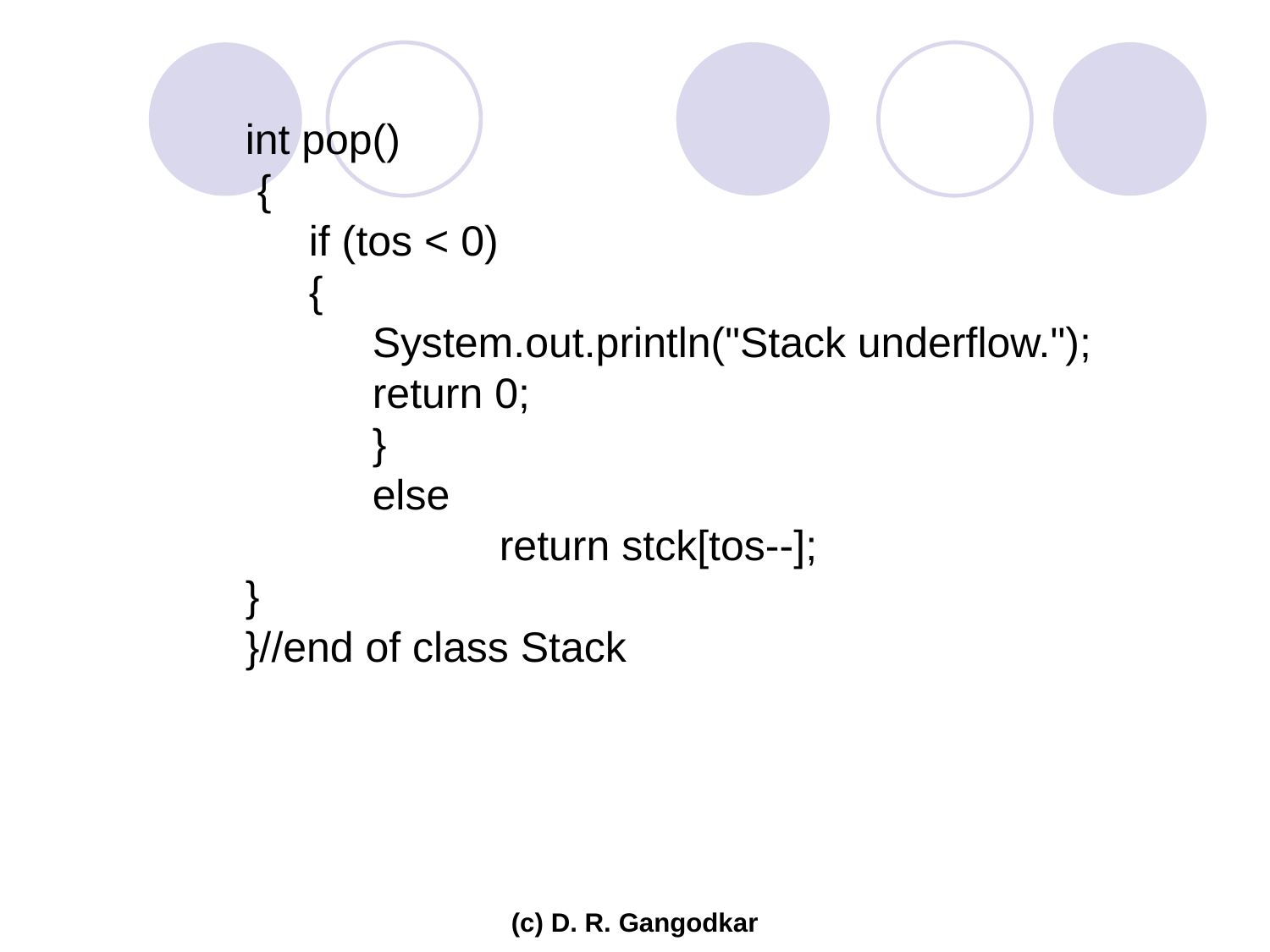

int pop()
 {
if (tos < 0)
{
	System.out.println("Stack underflow.");
	return 0;
	}
	else
		return stck[tos--];
}
}//end of class Stack
(c) D. R. Gangodkar